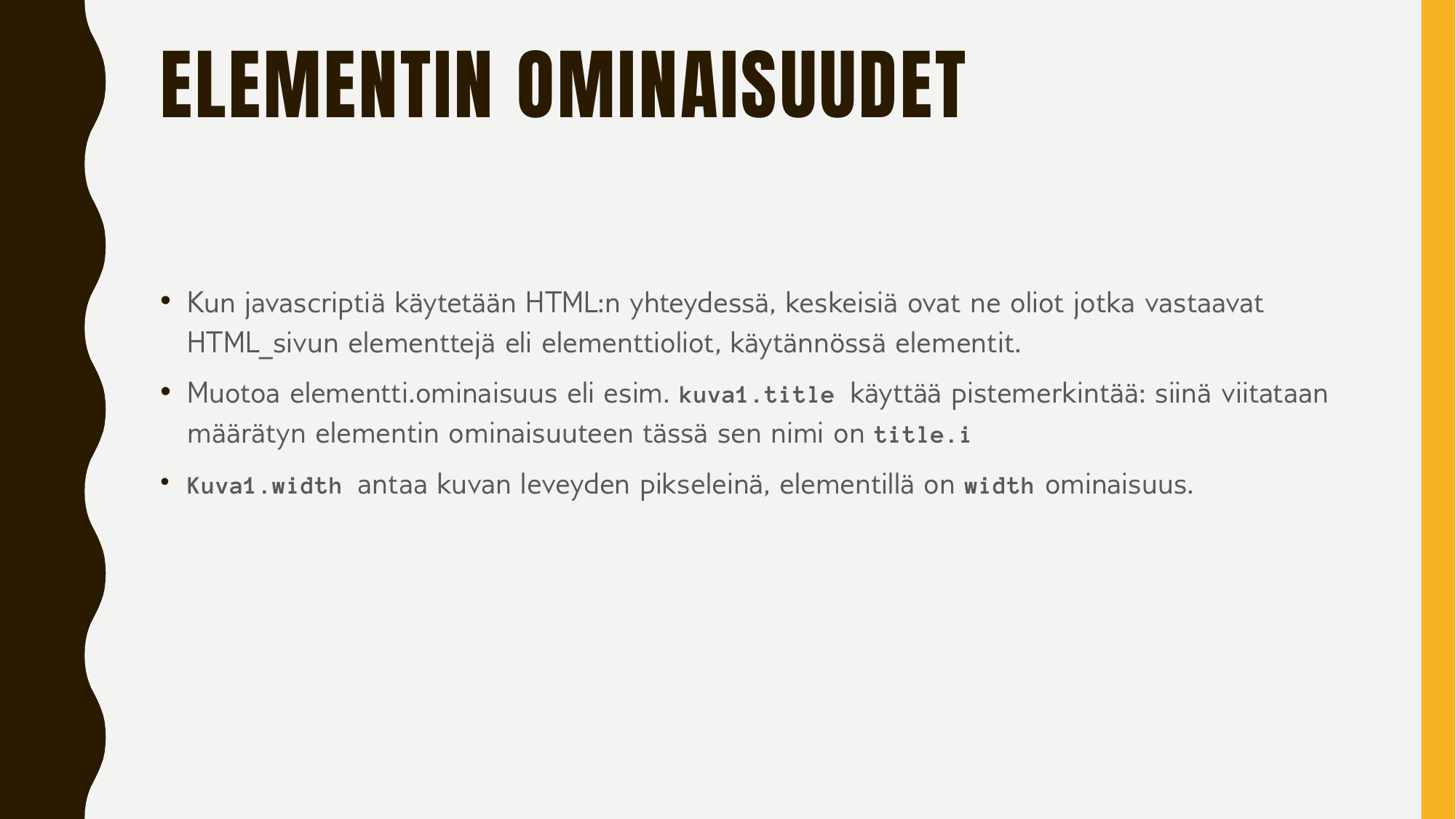

# Elementin ominaisuudet
Kun javascriptiä käytetään HTML:n yhteydessä, keskeisiä ovat ne oliot jotka vastaavat HTML_sivun elementtejä eli elementtioliot, käytännössä elementit.
Muotoa elementti.ominaisuus eli esim. kuva1.title käyttää pistemerkintää: siinä viitataan määrätyn elementin ominaisuuteen tässä sen nimi on title.i
Kuva1.width antaa kuvan leveyden pikseleinä, elementillä on width ominaisuus.